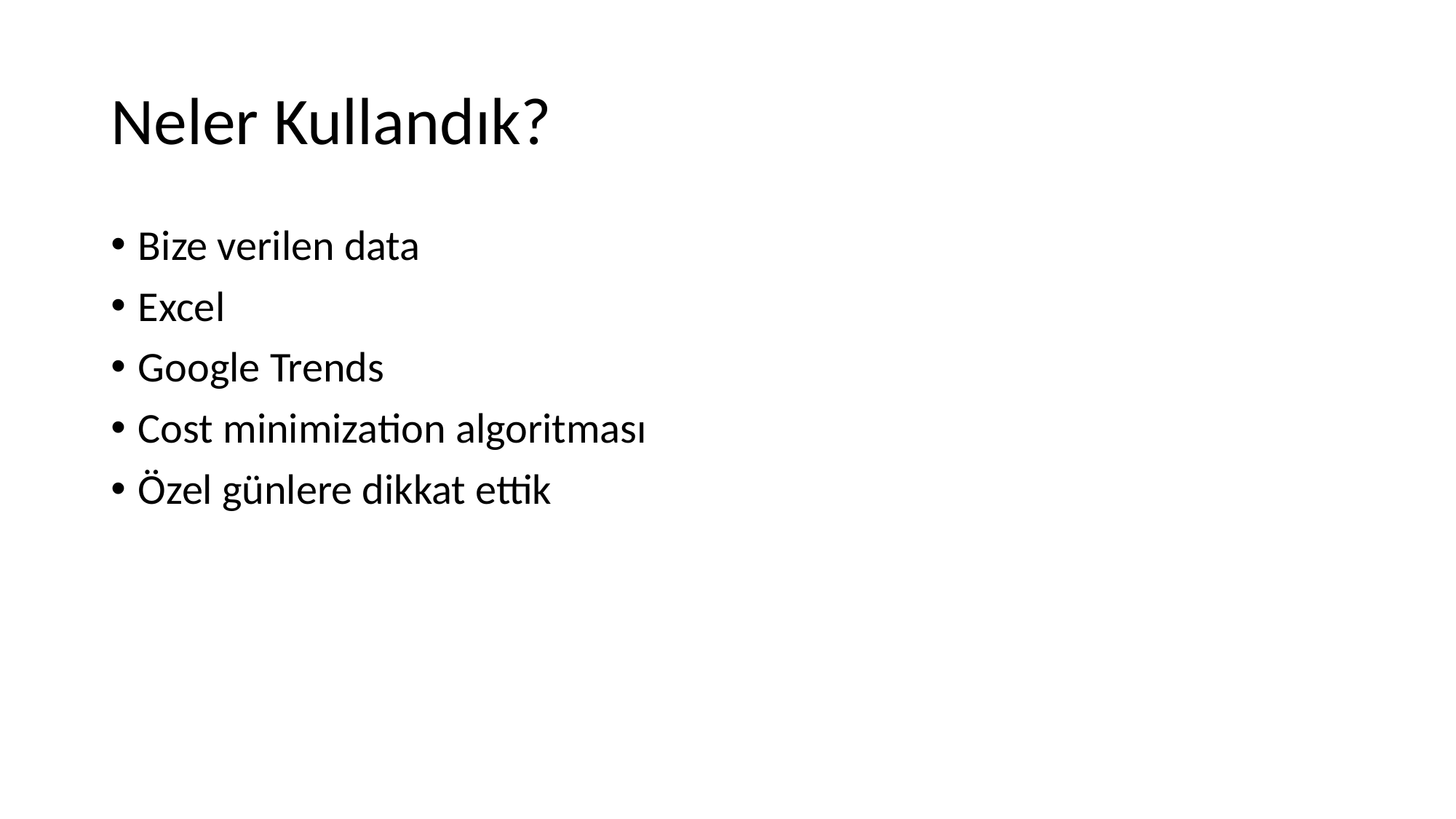

# Neler Kullandık?
Bize verilen data
Excel
Google Trends
Cost minimization algoritması
Özel günlere dikkat ettik